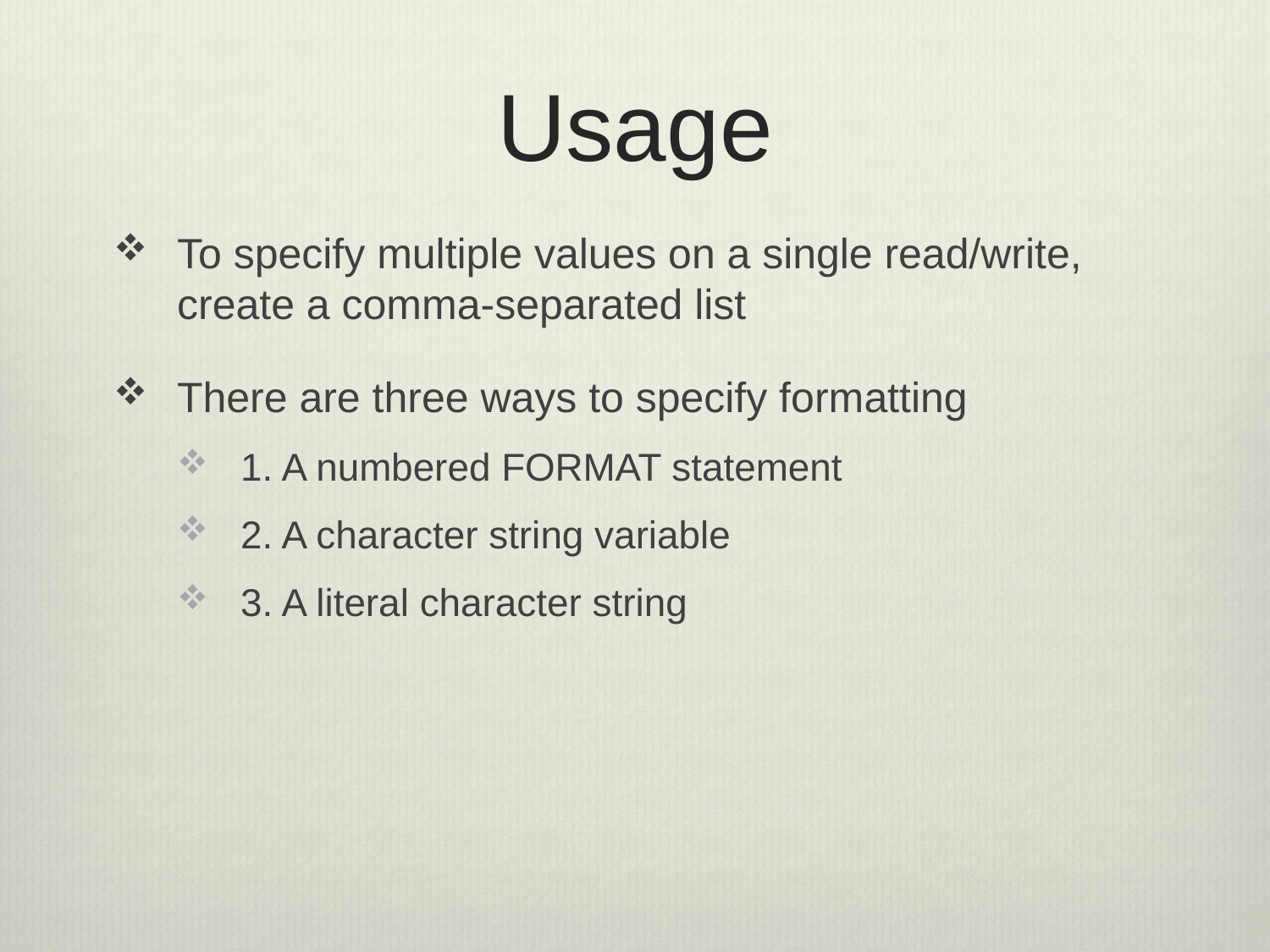

# Usage
To specify multiple values on a single read/write, create a comma-separated list
There are three ways to specify formatting
1. A numbered FORMAT statement
2. A character string variable
3. A literal character string